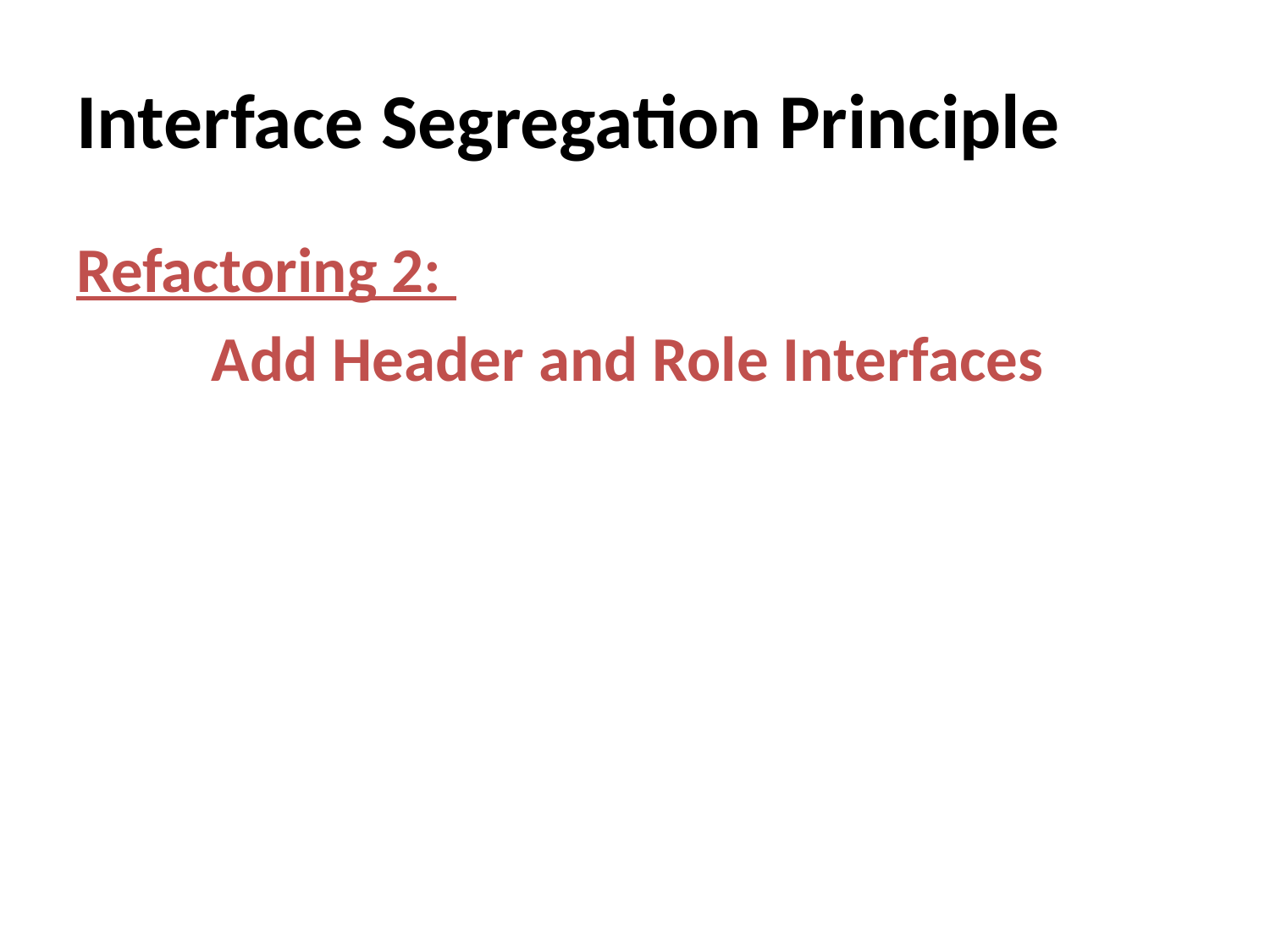

# Interface Segregation Principle
Refactoring 2:
Add Header and Role Interfaces